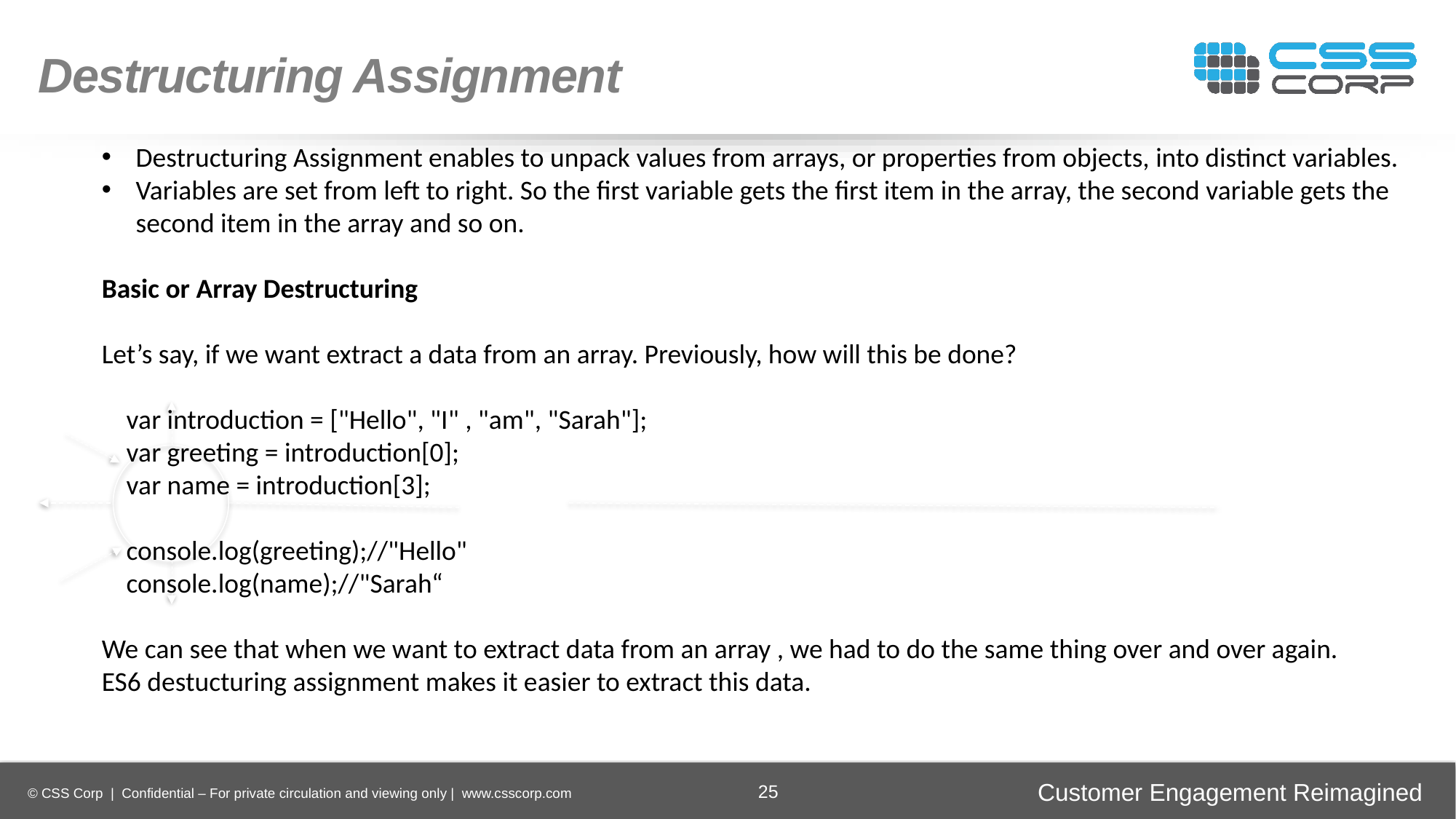

Destructuring Assignment
Destructuring Assignment enables to unpack values from arrays, or properties from objects, into distinct variables.
Variables are set from left to right. So the first variable gets the first item in the array, the second variable gets the second item in the array and so on.

Basic or Array Destructuring

Let’s say, if we want extract a data from an array. Previously, how will this be done?

    var introduction = ["Hello", "I" , "am", "Sarah"];
    var greeting = introduction[0];
    var name = introduction[3];

    console.log(greeting);//"Hello"
    console.log(name);//"Sarah“

We can see that when we want to extract data from an array , we had to do the same thing over and over again.
ES6 destucturing assignment makes it easier to extract this data.
Enhancing
Operational Efficiency

Faster Time-to-Market

Digital
Transformation

Securing Brand and Customer Trust

25